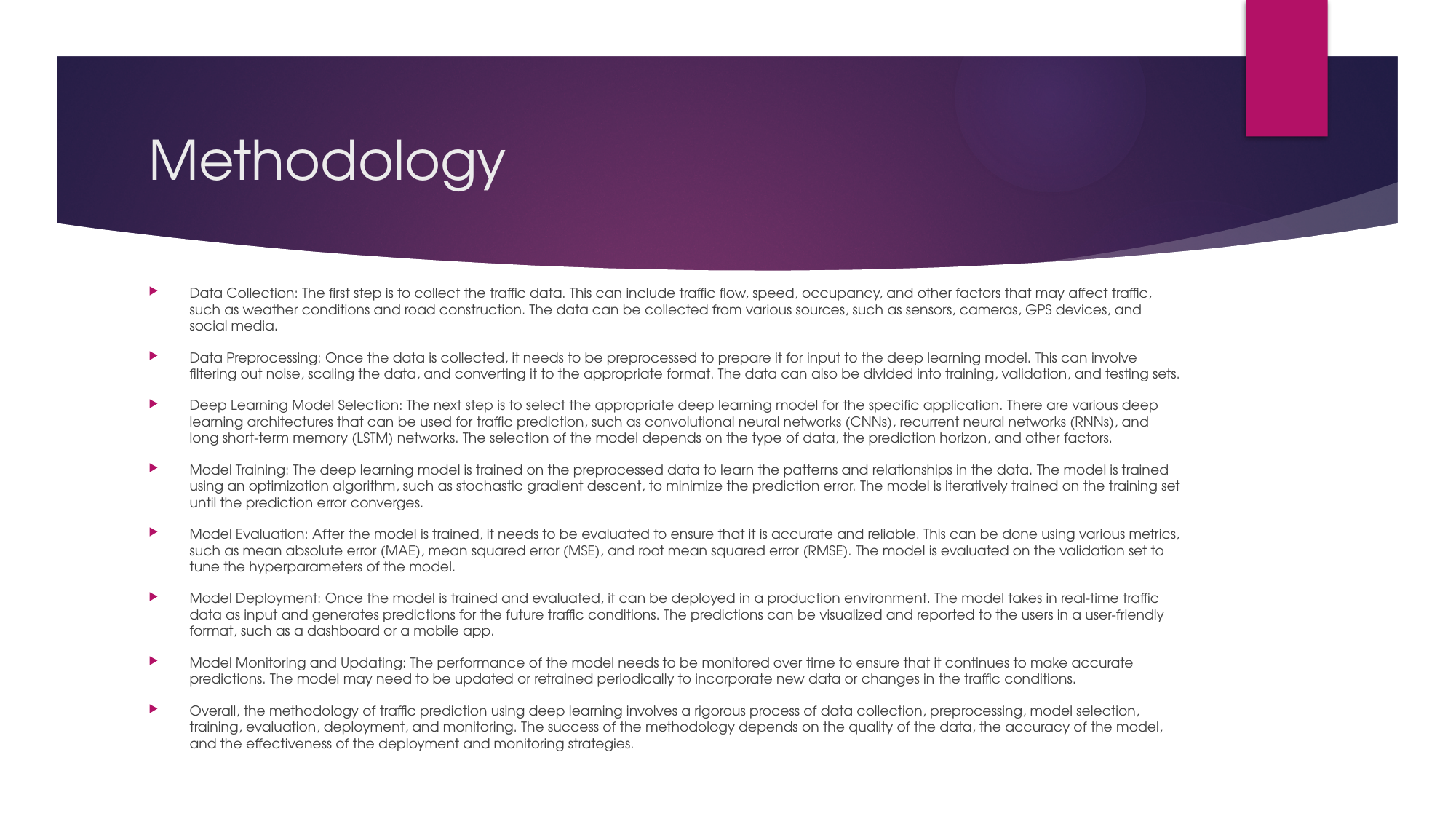

# Methodology
Data Collection: The first step is to collect the traffic data. This can include traffic flow, speed, occupancy, and other factors that may affect traffic, such as weather conditions and road construction. The data can be collected from various sources, such as sensors, cameras, GPS devices, and social media.
Data Preprocessing: Once the data is collected, it needs to be preprocessed to prepare it for input to the deep learning model. This can involve filtering out noise, scaling the data, and converting it to the appropriate format. The data can also be divided into training, validation, and testing sets.
Deep Learning Model Selection: The next step is to select the appropriate deep learning model for the specific application. There are various deep learning architectures that can be used for traffic prediction, such as convolutional neural networks (CNNs), recurrent neural networks (RNNs), and long short-term memory (LSTM) networks. The selection of the model depends on the type of data, the prediction horizon, and other factors.
Model Training: The deep learning model is trained on the preprocessed data to learn the patterns and relationships in the data. The model is trained using an optimization algorithm, such as stochastic gradient descent, to minimize the prediction error. The model is iteratively trained on the training set until the prediction error converges.
Model Evaluation: After the model is trained, it needs to be evaluated to ensure that it is accurate and reliable. This can be done using various metrics, such as mean absolute error (MAE), mean squared error (MSE), and root mean squared error (RMSE). The model is evaluated on the validation set to tune the hyperparameters of the model.
Model Deployment: Once the model is trained and evaluated, it can be deployed in a production environment. The model takes in real-time traffic data as input and generates predictions for the future traffic conditions. The predictions can be visualized and reported to the users in a user-friendly format, such as a dashboard or a mobile app.
Model Monitoring and Updating: The performance of the model needs to be monitored over time to ensure that it continues to make accurate predictions. The model may need to be updated or retrained periodically to incorporate new data or changes in the traffic conditions.
Overall, the methodology of traffic prediction using deep learning involves a rigorous process of data collection, preprocessing, model selection, training, evaluation, deployment, and monitoring. The success of the methodology depends on the quality of the data, the accuracy of the model, and the effectiveness of the deployment and monitoring strategies.